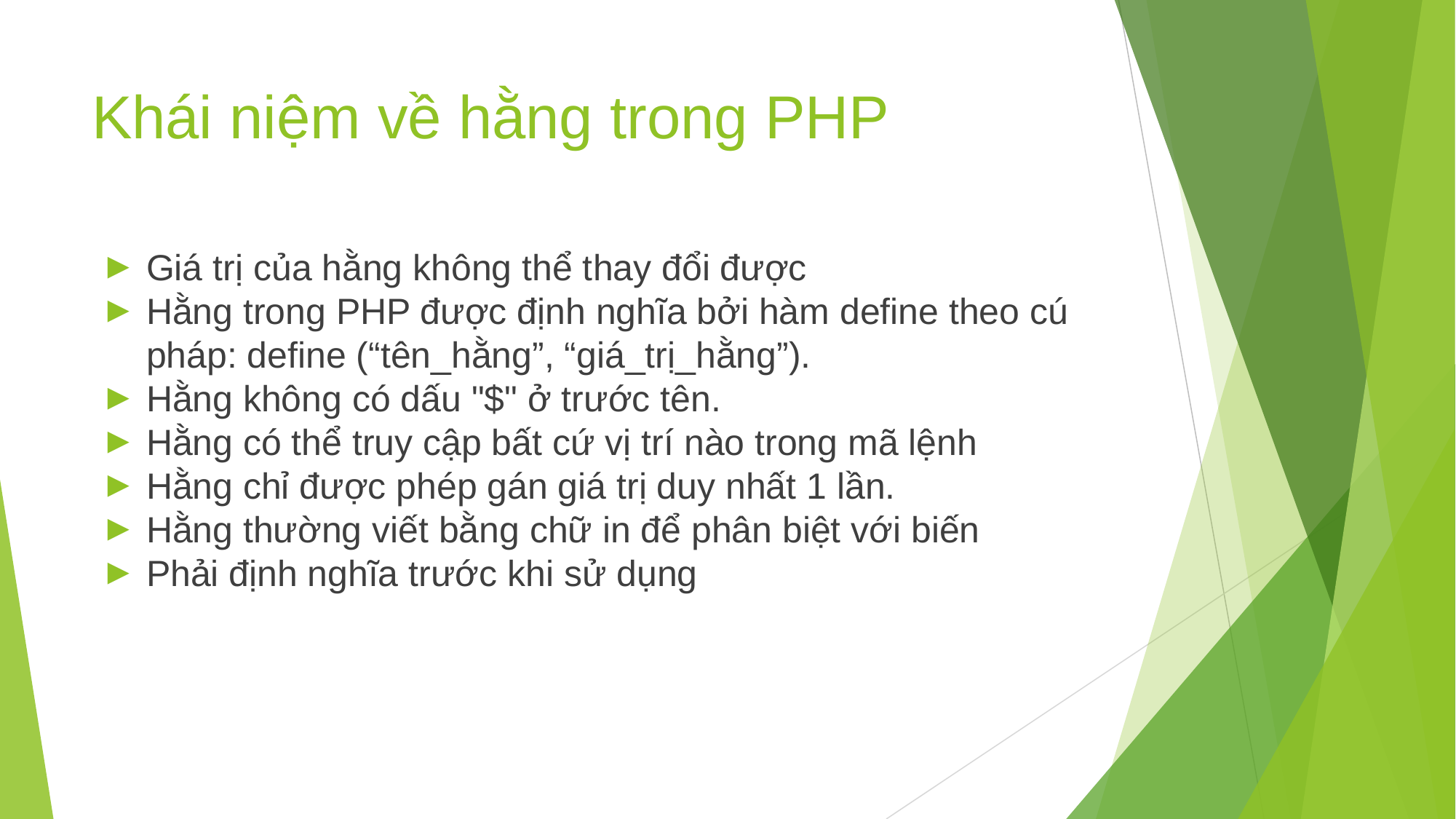

# Khái niệm về hằng trong PHP
Giá trị của hằng không thể thay đổi được
Hằng trong PHP được định nghĩa bởi hàm define theo cú pháp: define (“tên_hằng”, “giá_trị_hằng”).
Hằng không có dấu "$" ở trước tên.
Hằng có thể truy cập bất cứ vị trí nào trong mã lệnh
Hằng chỉ được phép gán giá trị duy nhất 1 lần.
Hằng thường viết bằng chữ in để phân biệt với biến
Phải định nghĩa trước khi sử dụng